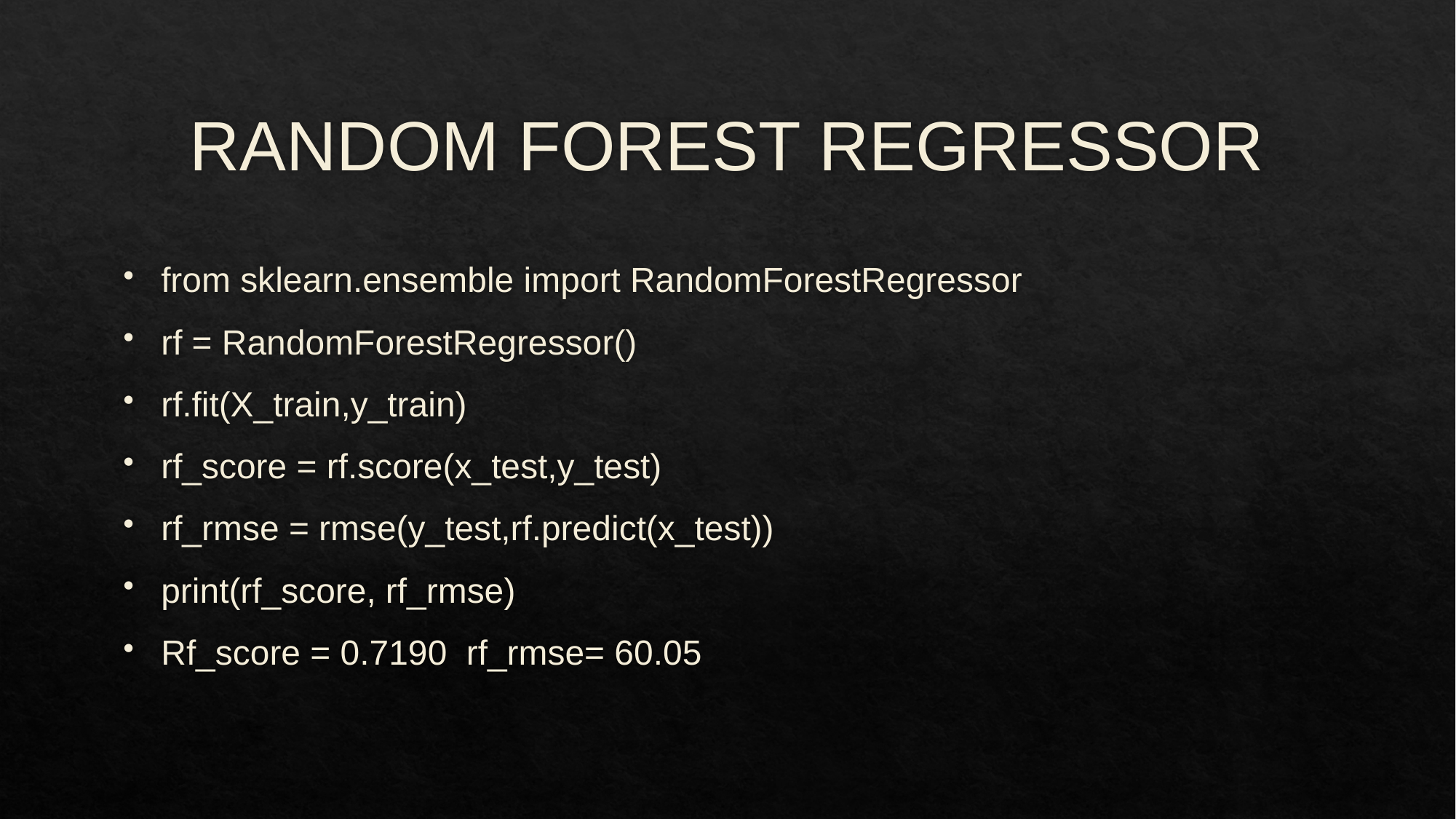

# RANDOM FOREST REGRESSOR
from sklearn.ensemble import RandomForestRegressor
rf = RandomForestRegressor()
rf.fit(X_train,y_train)
rf_score = rf.score(x_test,y_test)
rf_rmse = rmse(y_test,rf.predict(x_test))
print(rf_score, rf_rmse)
Rf_score = 0.7190  rf_rmse= 60.05